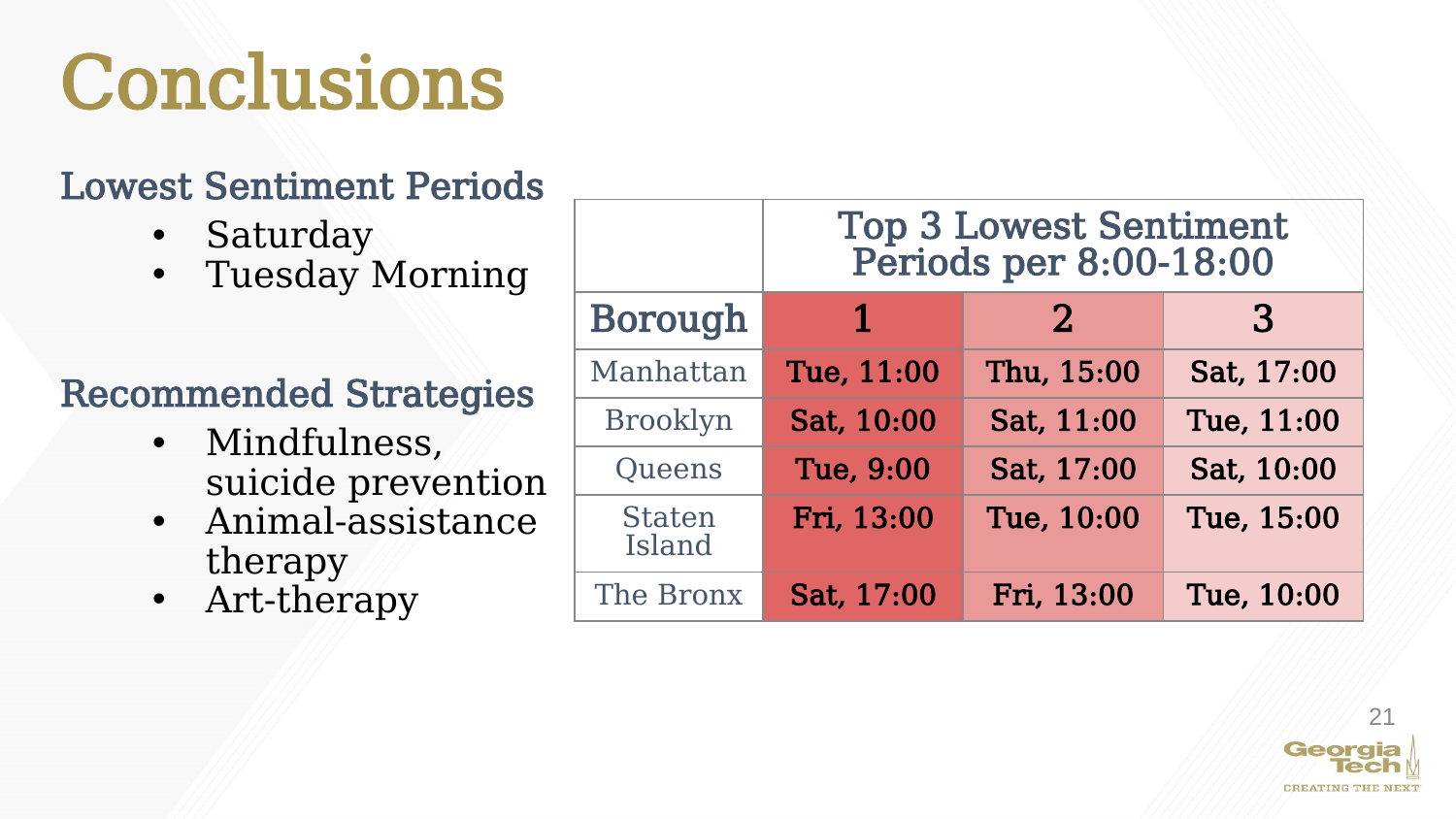

# Conclusions
Lowest Sentiment Periods
Saturday
Tuesday Morning

Recommended Strategies
Mindfulness, suicide prevention
Animal-assistance therapy
Art-therapy
|  | Top 3 Lowest Sentiment Periods per 8:00-18:00 |  |  |
| --- | --- | --- | --- |
| Borough | 1 | 2 | 3 |
| Manhattan | Tue, 11:00 | Thu, 15:00 | Sat, 17:00 |
| Brooklyn | Sat, 10:00 | Sat, 11:00 | Tue, 11:00 |
| Queens | Tue, 9:00 | Sat, 17:00 | Sat, 10:00 |
| Staten Island | Fri, 13:00 | Tue, 10:00 | Tue, 15:00 |
| The Bronx | Sat, 17:00 | Fri, 13:00 | Tue, 10:00 |
21